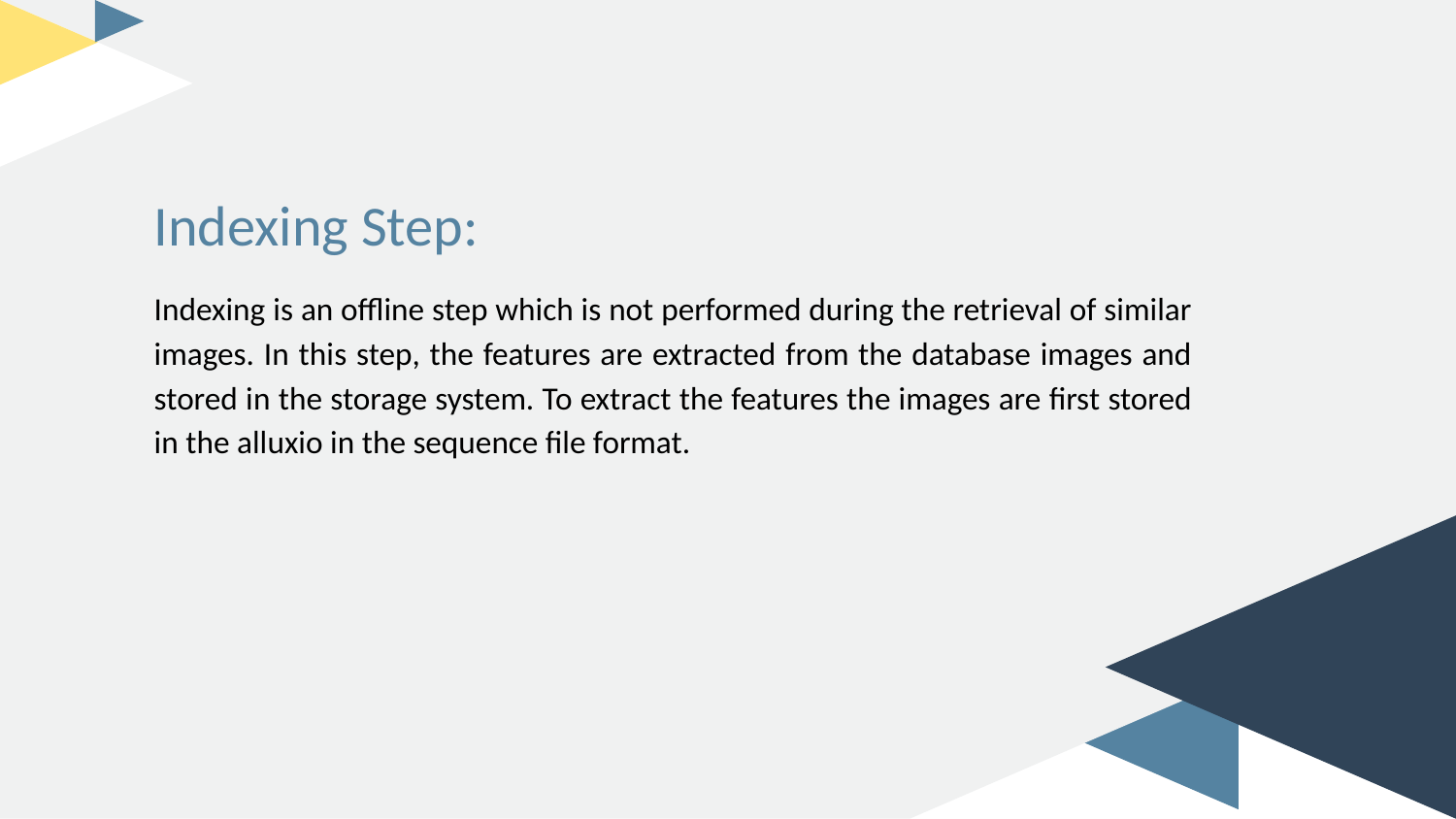

Indexing Step:
Indexing is an offline step which is not performed during the retrieval of similar images. In this step, the features are extracted from the database images and stored in the storage system. To extract the features the images are first stored in the alluxio in the sequence file format.